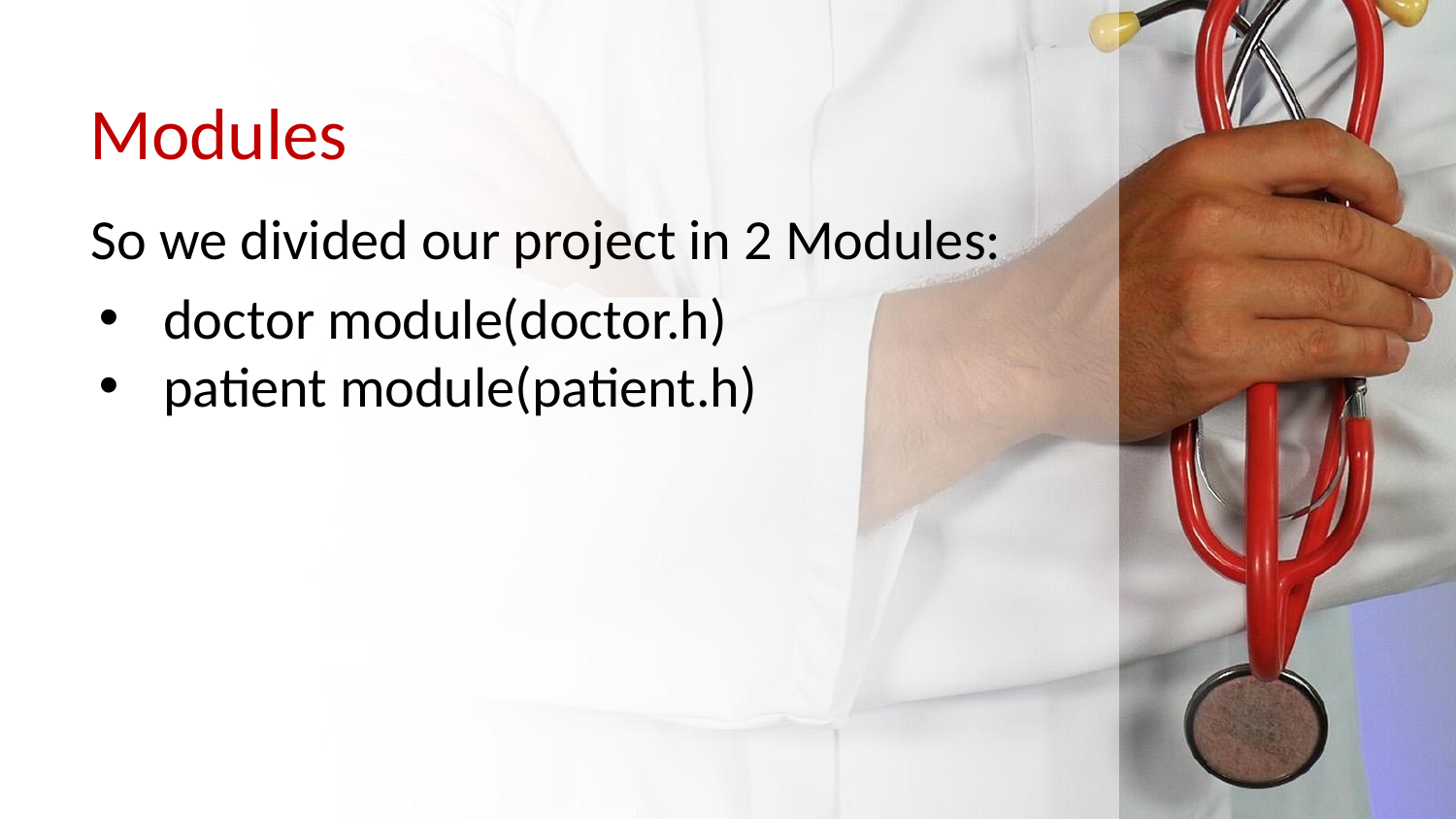

# Modules
So we divided our project in 2 Modules:
doctor module(doctor.h)
patient module(patient.h)